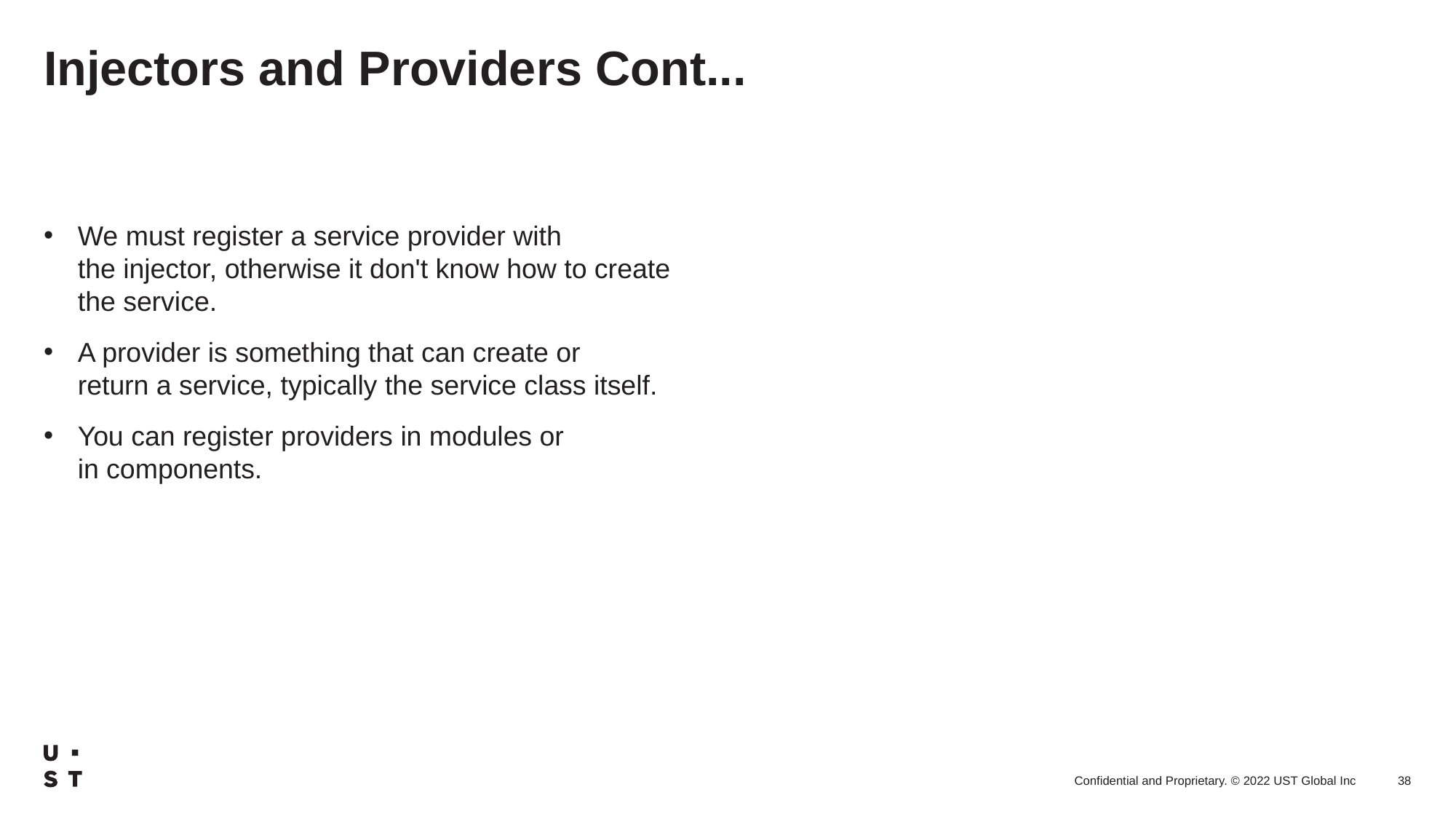

# Injectors and Providers Cont...
We must register a service provider with the injector, otherwise it don't know how to create the service.
A provider is something that can create or return a service, typically the service class itself.
You can register providers in modules or in components.